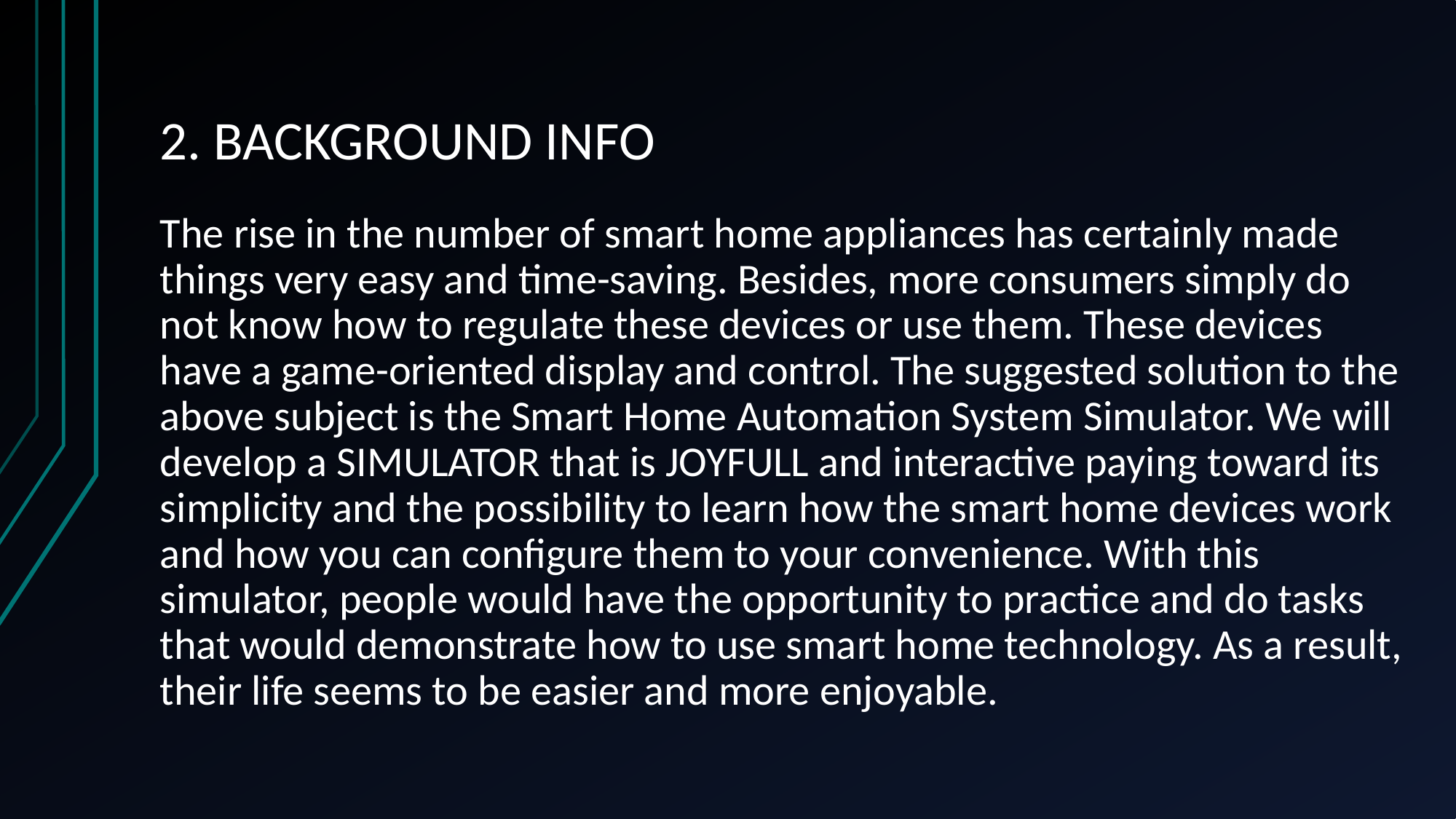

# 2. BACKGROUND INFO
The rise in the number of smart home appliances has certainly made things very easy and time-saving. Besides, more consumers simply do not know how to regulate these devices or use them. These devices have a game-oriented display and control. The suggested solution to the above subject is the Smart Home Automation System Simulator. We will develop a SIMULATOR that is JOYFULL and interactive paying toward its simplicity and the possibility to learn how the smart home devices work and how you can configure them to your convenience. With this simulator, people would have the opportunity to practice and do tasks that would demonstrate how to use smart home technology. As a result, their life seems to be easier and more enjoyable.